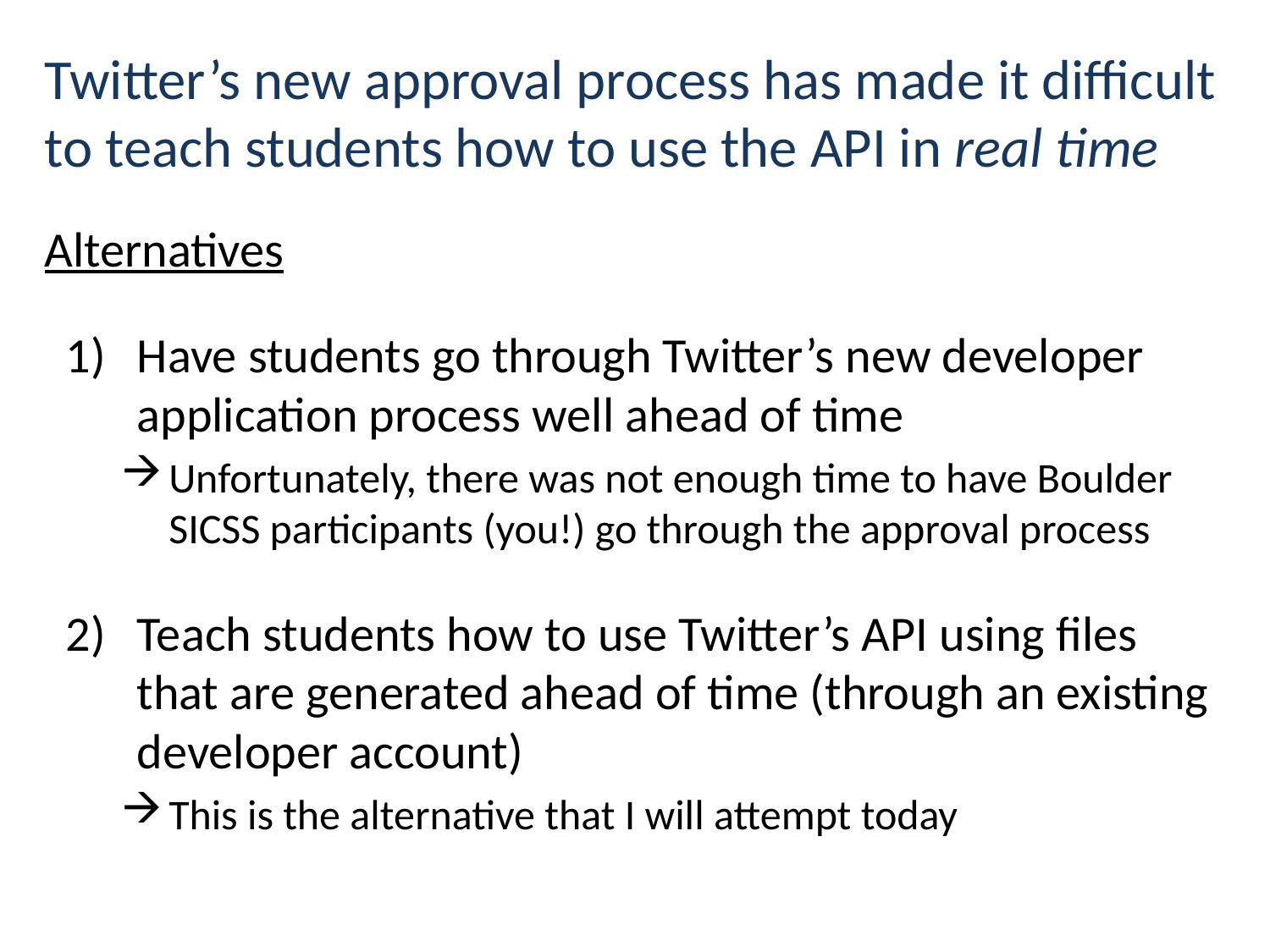

# Twitter’s new approval process has made it difficult to teach students how to use the API in real time
Alternatives
Have students go through Twitter’s new developer application process well ahead of time
Unfortunately, there was not enough time to have Boulder SICSS participants (you!) go through the approval process

Teach students how to use Twitter’s API using files that are generated ahead of time (through an existing developer account)
This is the alternative that I will attempt today